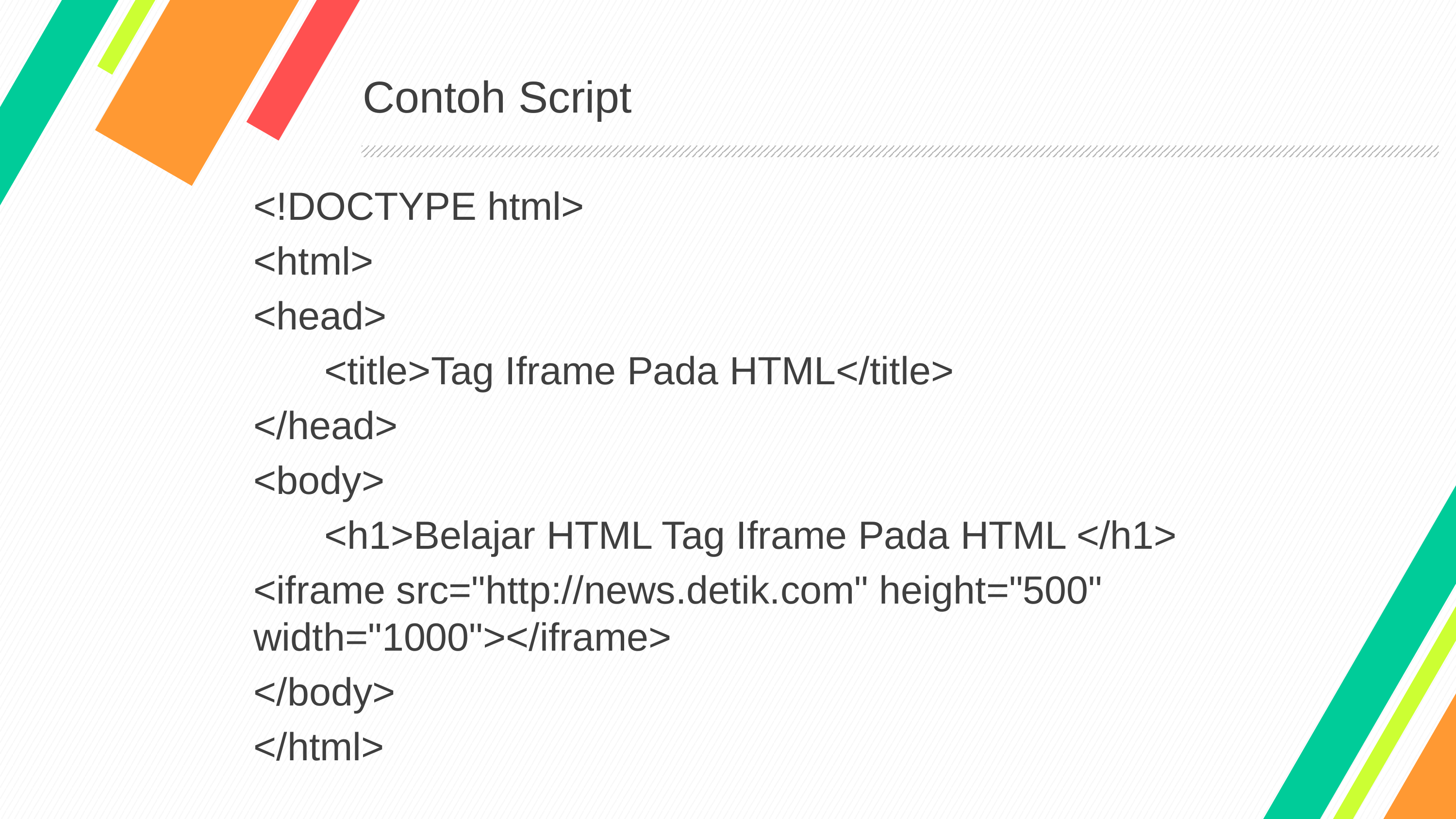

# Contoh Script
<!DOCTYPE html>
<html>
<head>
	<title>Tag Iframe Pada HTML</title>
</head>
<body>
	<h1>Belajar HTML Tag Iframe Pada HTML </h1>
<iframe src="http://news.detik.com" height="500" width="1000"></iframe>
</body>
</html>